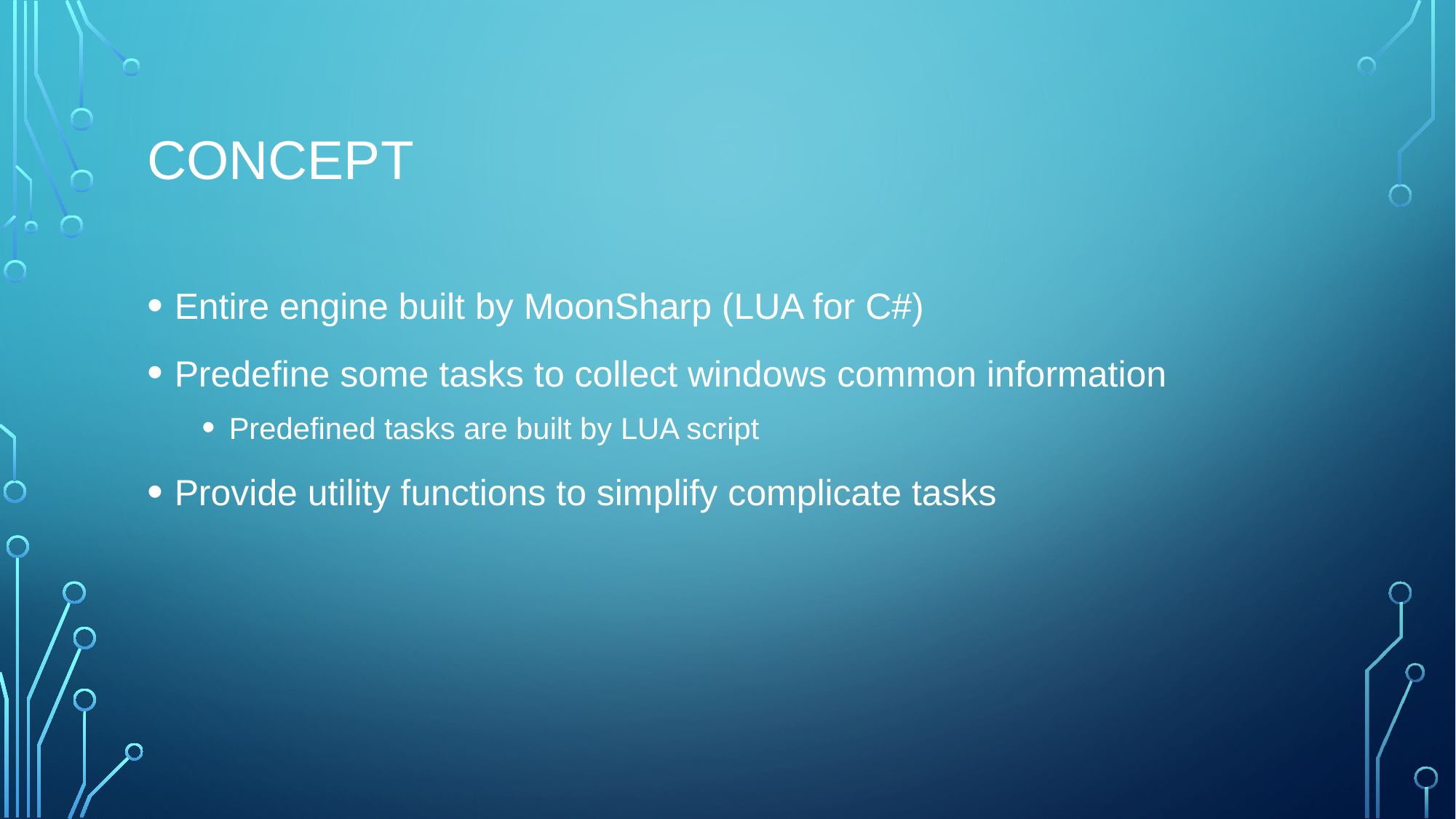

# Concept
Entire engine built by MoonSharp (LUA for C#)
Predefine some tasks to collect windows common information
Predefined tasks are built by LUA script
Provide utility functions to simplify complicate tasks